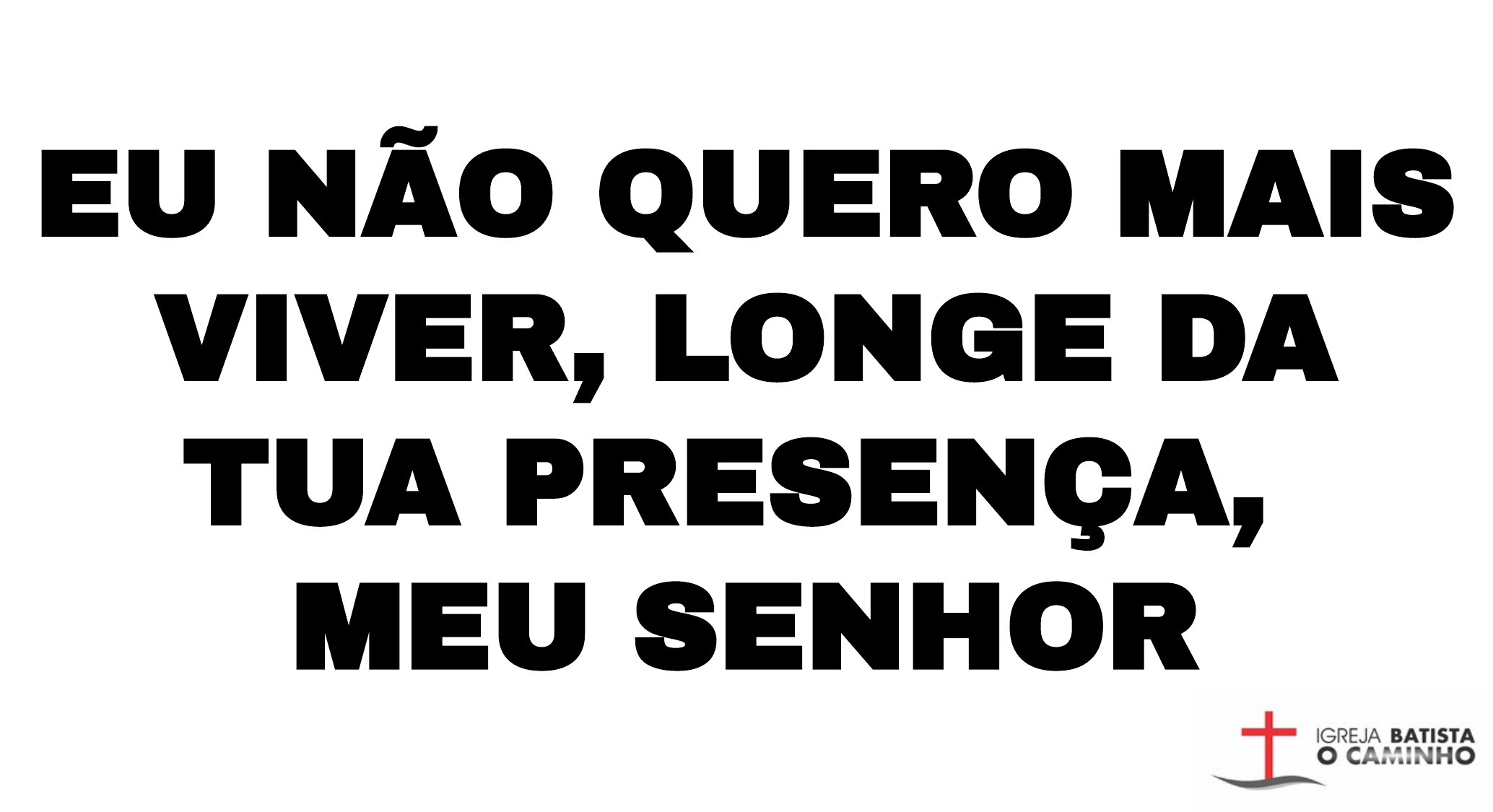

EU NÃO QUERO MAIS VIVER, LONGE DA TUA PRESENÇA,
MEU SENHOR